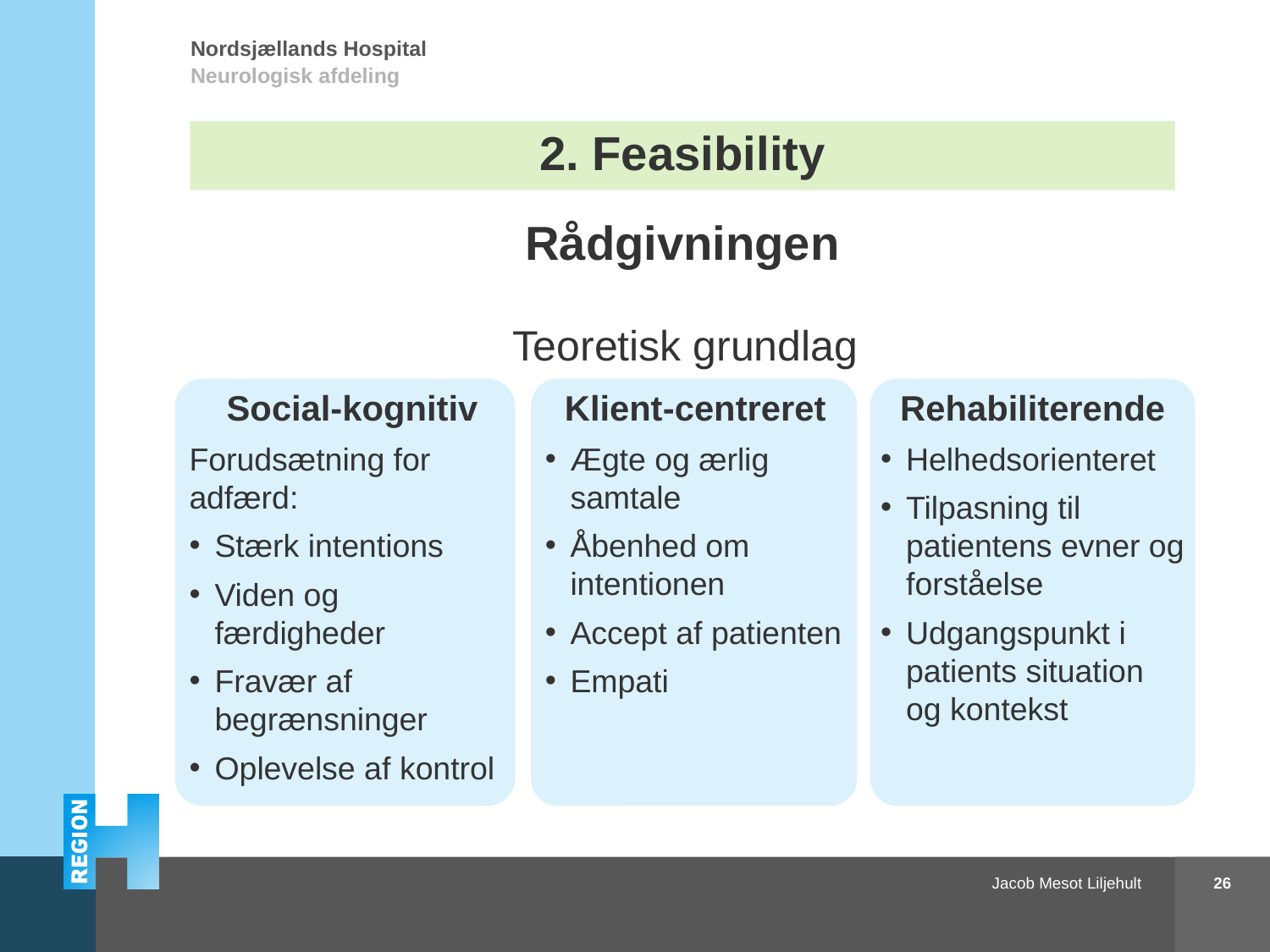

# 2. Feasibility
Rådgivningen
Teoretisk grundlag

Social-kognitiv
Forudsætning for adfærd:
Stærk intentions
Viden og færdigheder
Fravær af begrænsninger
Oplevelse af kontrol

Klient-centreret
Ægte og ærlig samtale
Åbenhed om intentionen
Accept af patienten
Empati
Rehabiliterende
Helhedsorienteret
Tilpasning til patientens evner og forståelse
Udgangspunkt i patients situation og kontekst
26

Apopleksi og sundhedsadfærd